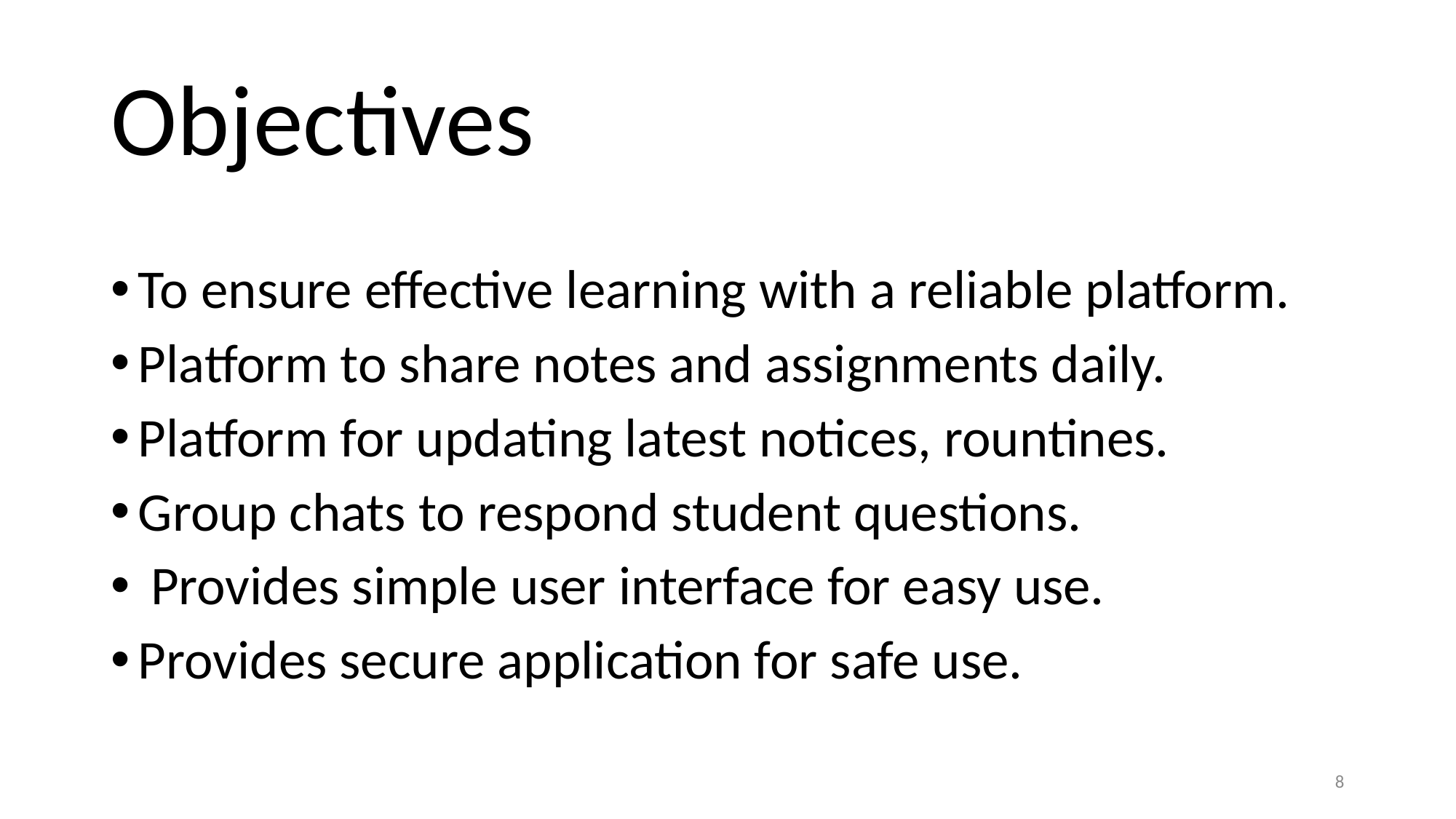

# Objectives
To ensure effective learning with a reliable platform.
Platform to share notes and assignments daily.
Platform for updating latest notices, rountines.
Group chats to respond student questions.
 Provides simple user interface for easy use.
Provides secure application for safe use.

8